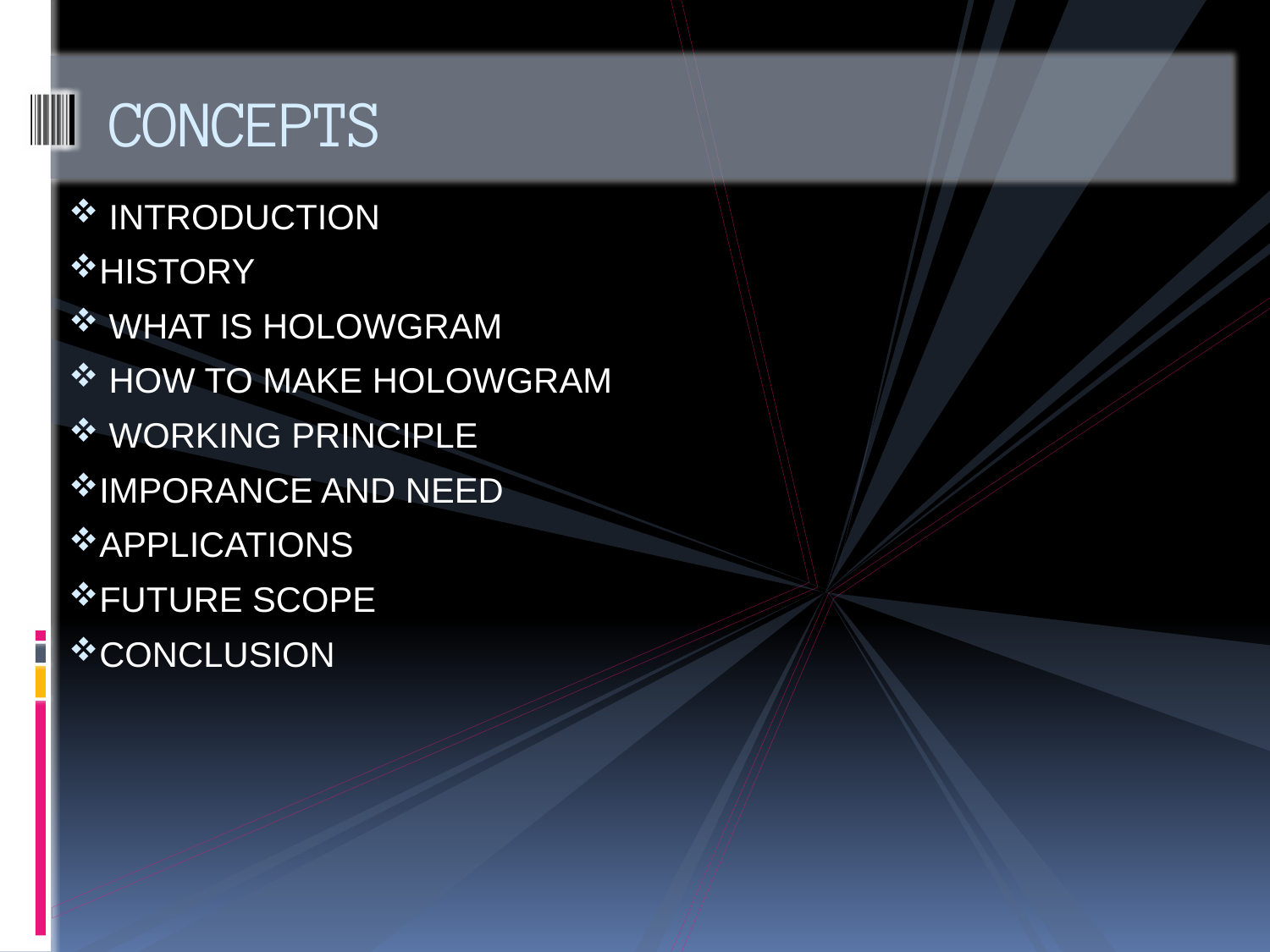

# CONCEPTS
 INTRODUCTION
HISTORY
 WHAT IS HOLOWGRAM
 HOW TO MAKE HOLOWGRAM
 WORKING PRINCIPLE
IMPORANCE AND NEED
APPLICATIONS
FUTURE SCOPE
CONCLUSION